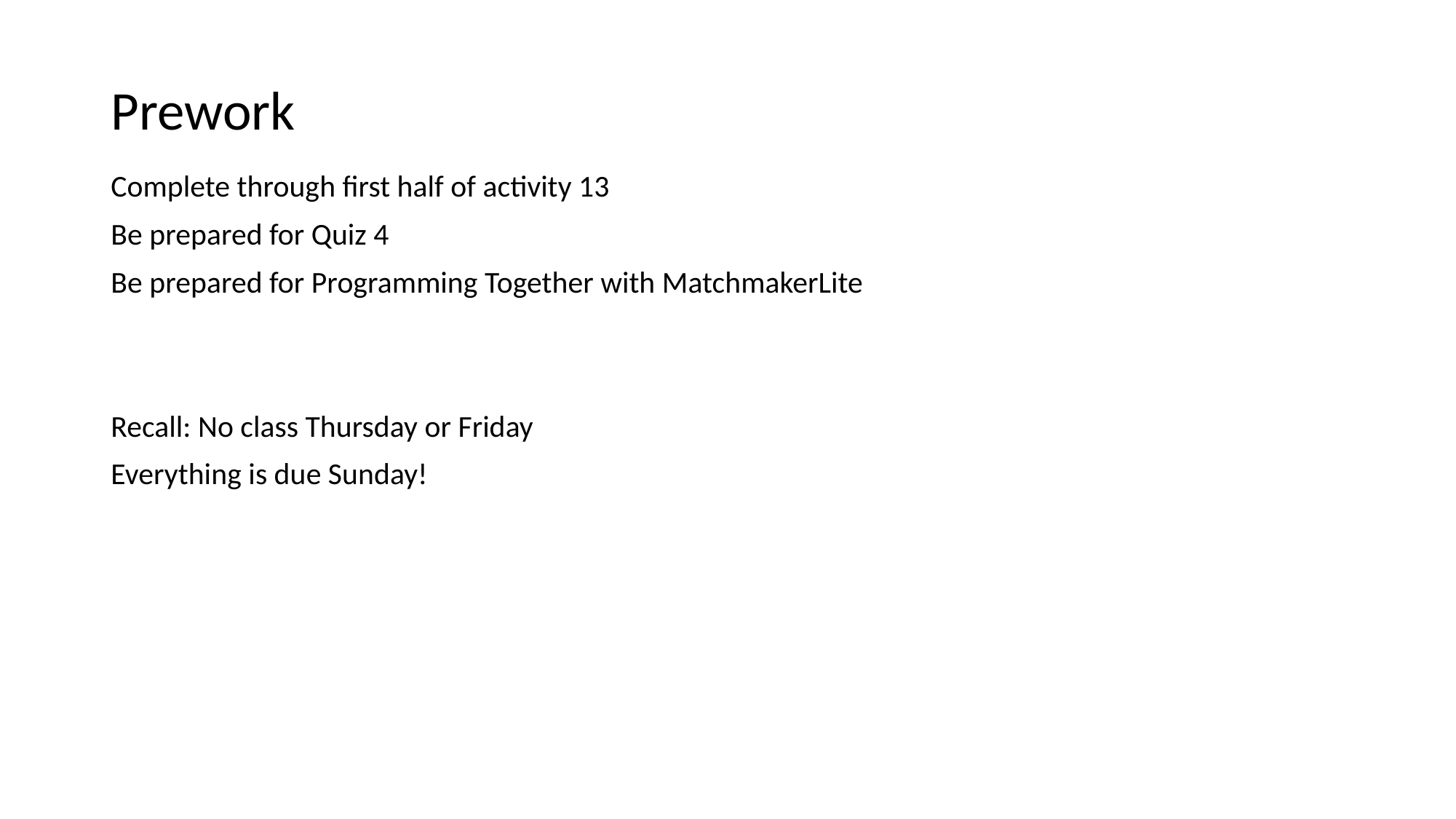

# Prework
Complete through first half of activity 13
Be prepared for Quiz 4
Be prepared for Programming Together with MatchmakerLite

Recall: No class Thursday or Friday
Everything is due Sunday!